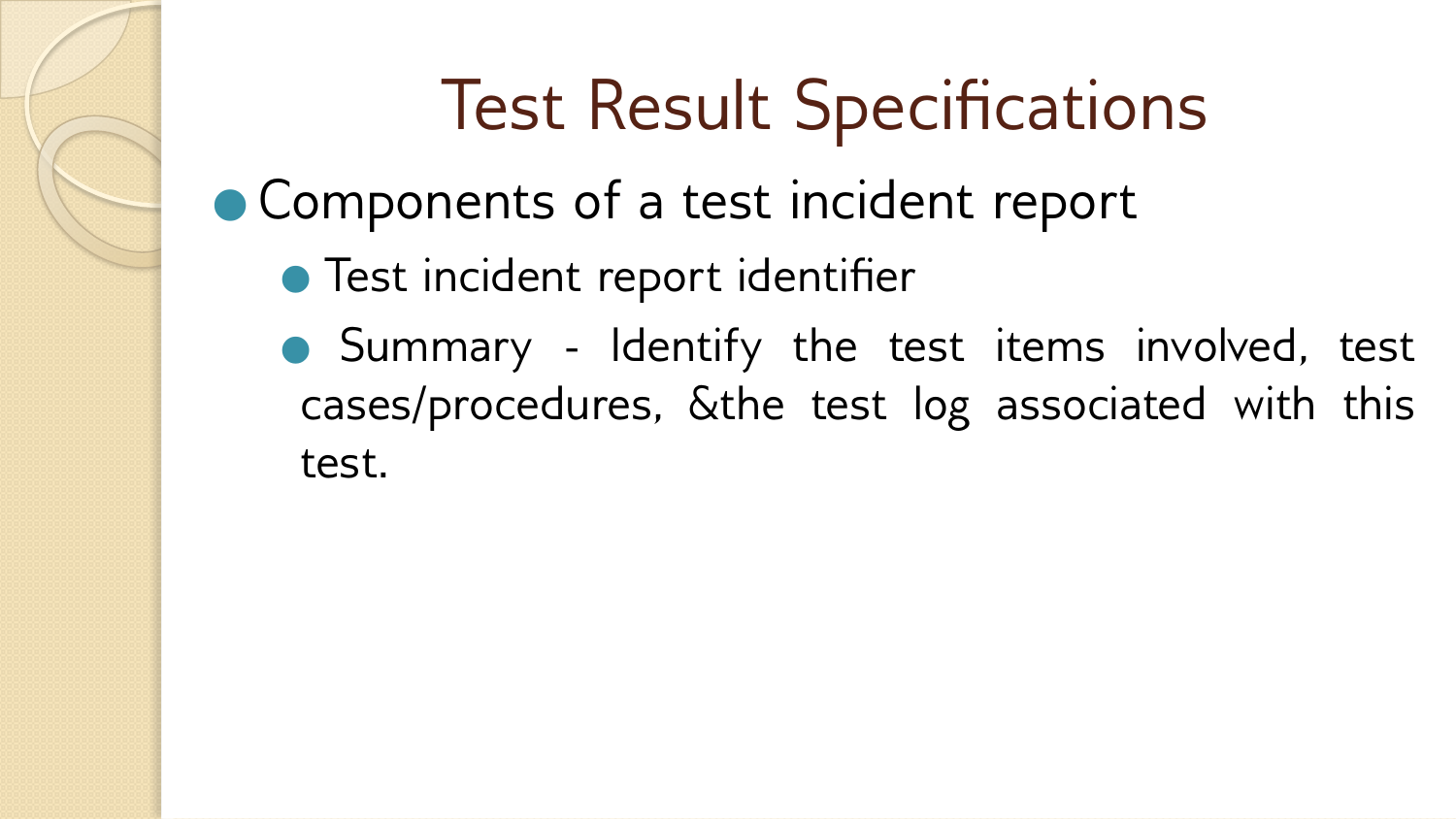

# Test Result Specifications
Components of a test incident report
 Test incident report identifier
 Summary - Identify the test items involved, test cases/procedures, &the test log associated with this test.